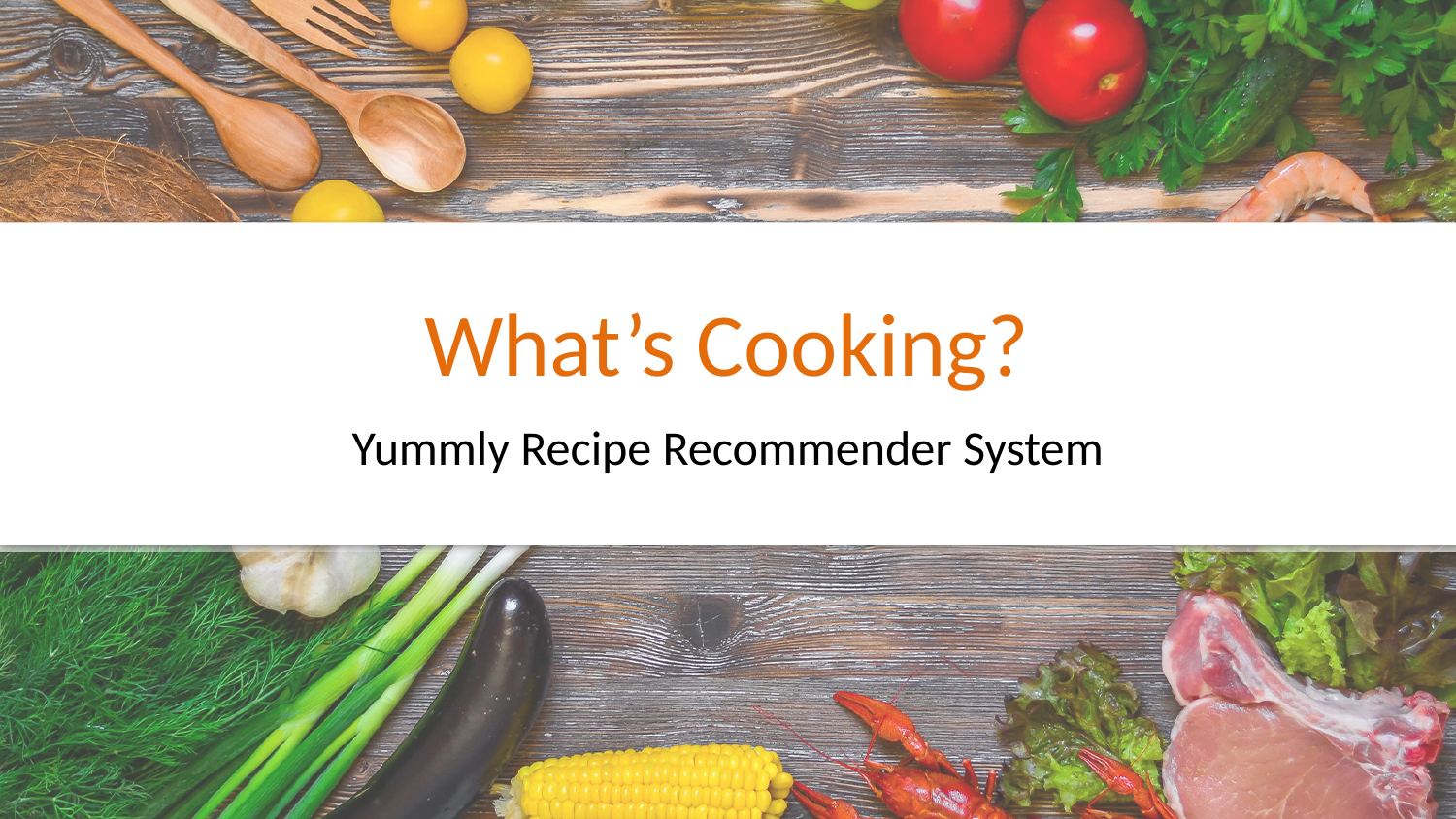

# What’s Cooking?
Yummly Recipe Recommender System